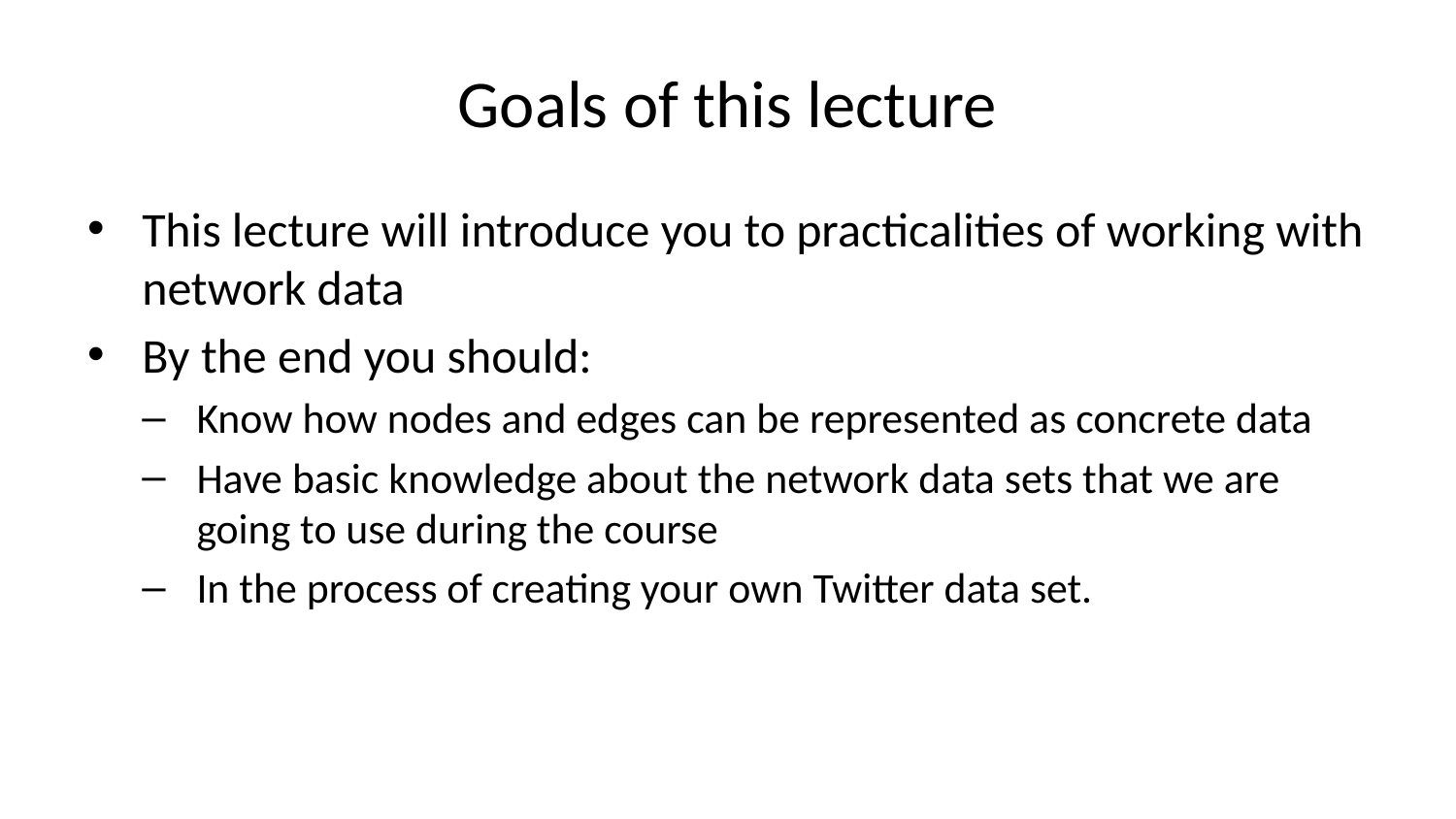

# Goals of this lecture
This lecture will introduce you to practicalities of working with network data
By the end you should:
Know how nodes and edges can be represented as concrete data
Have basic knowledge about the network data sets that we are going to use during the course
In the process of creating your own Twitter data set.